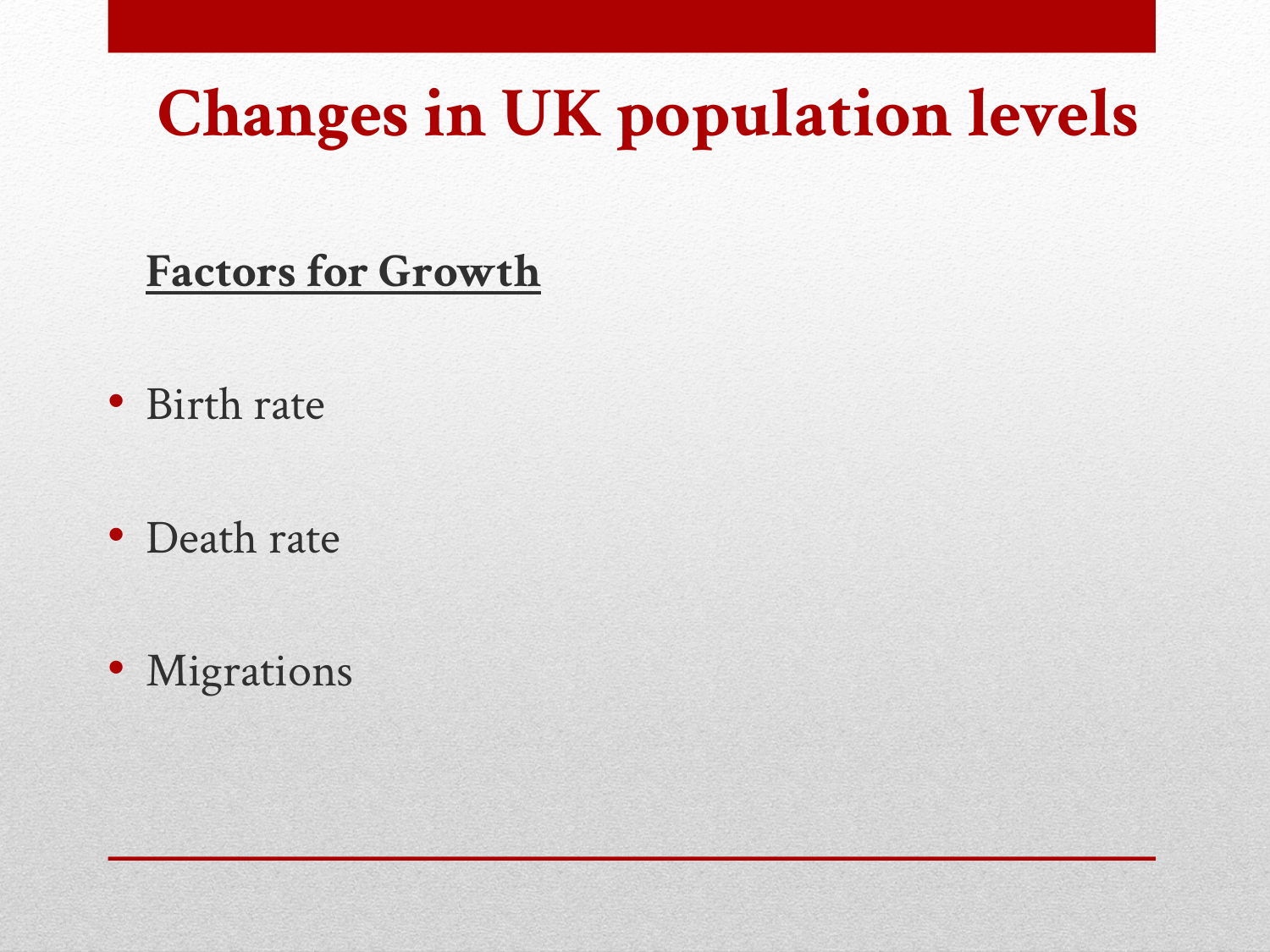

# Changes in UK population levels
	Factors for Growth

Birth rate

Death rate

Migrations